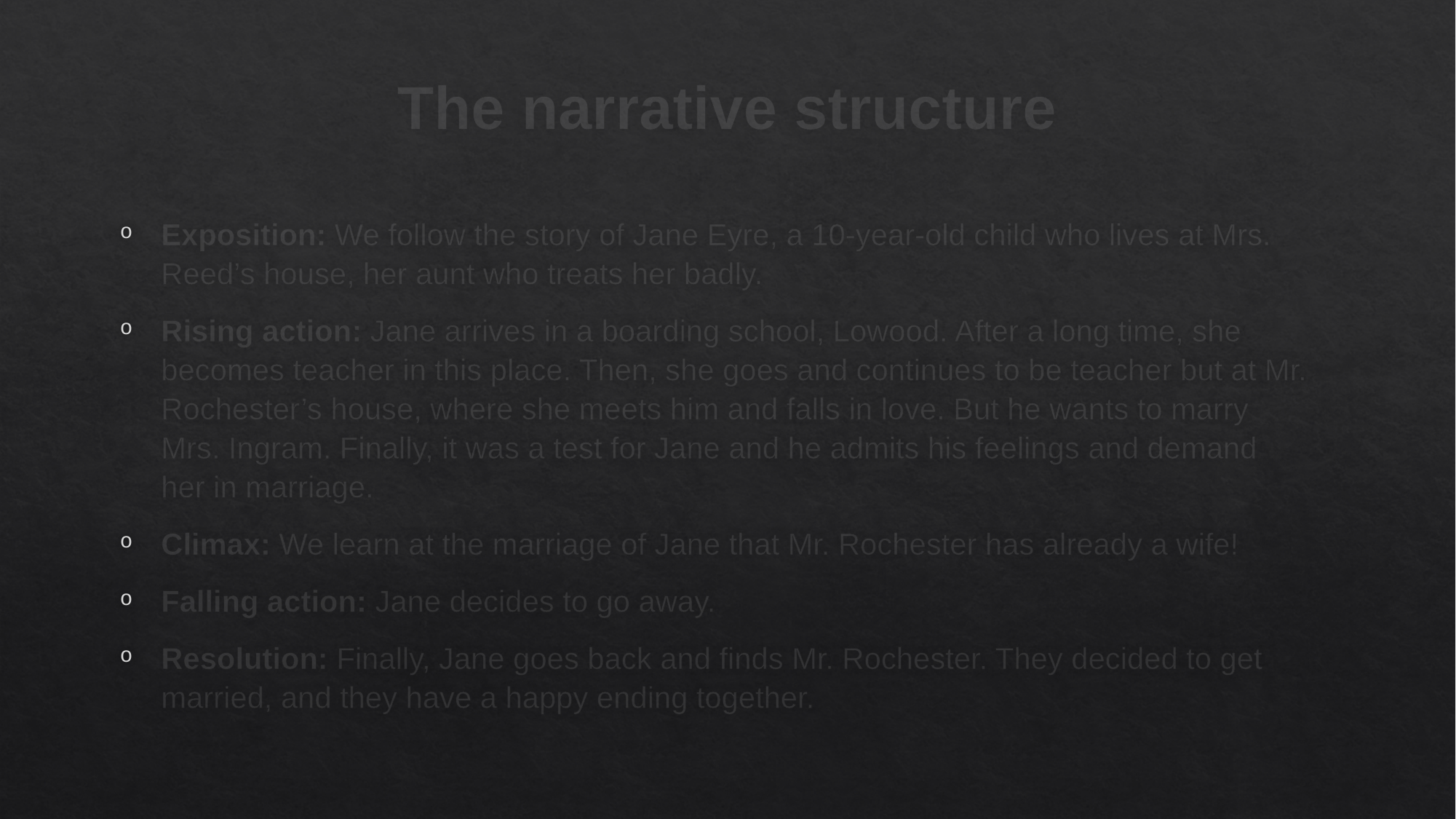

# The narrative structure
Exposition: We follow the story of Jane Eyre, a 10-year-old child who lives at Mrs. Reed’s house, her aunt who treats her badly.
Rising action: Jane arrives in a boarding school, Lowood. After a long time, she becomes teacher in this place. Then, she goes and continues to be teacher but at Mr. Rochester’s house, where she meets him and falls in love. But he wants to marry Mrs. Ingram. Finally, it was a test for Jane and he admits his feelings and demand her in marriage.
Climax: We learn at the marriage of Jane that Mr. Rochester has already a wife!
Falling action: Jane decides to go away.
Resolution: Finally, Jane goes back and finds Mr. Rochester. They decided to get married, and they have a happy ending together.